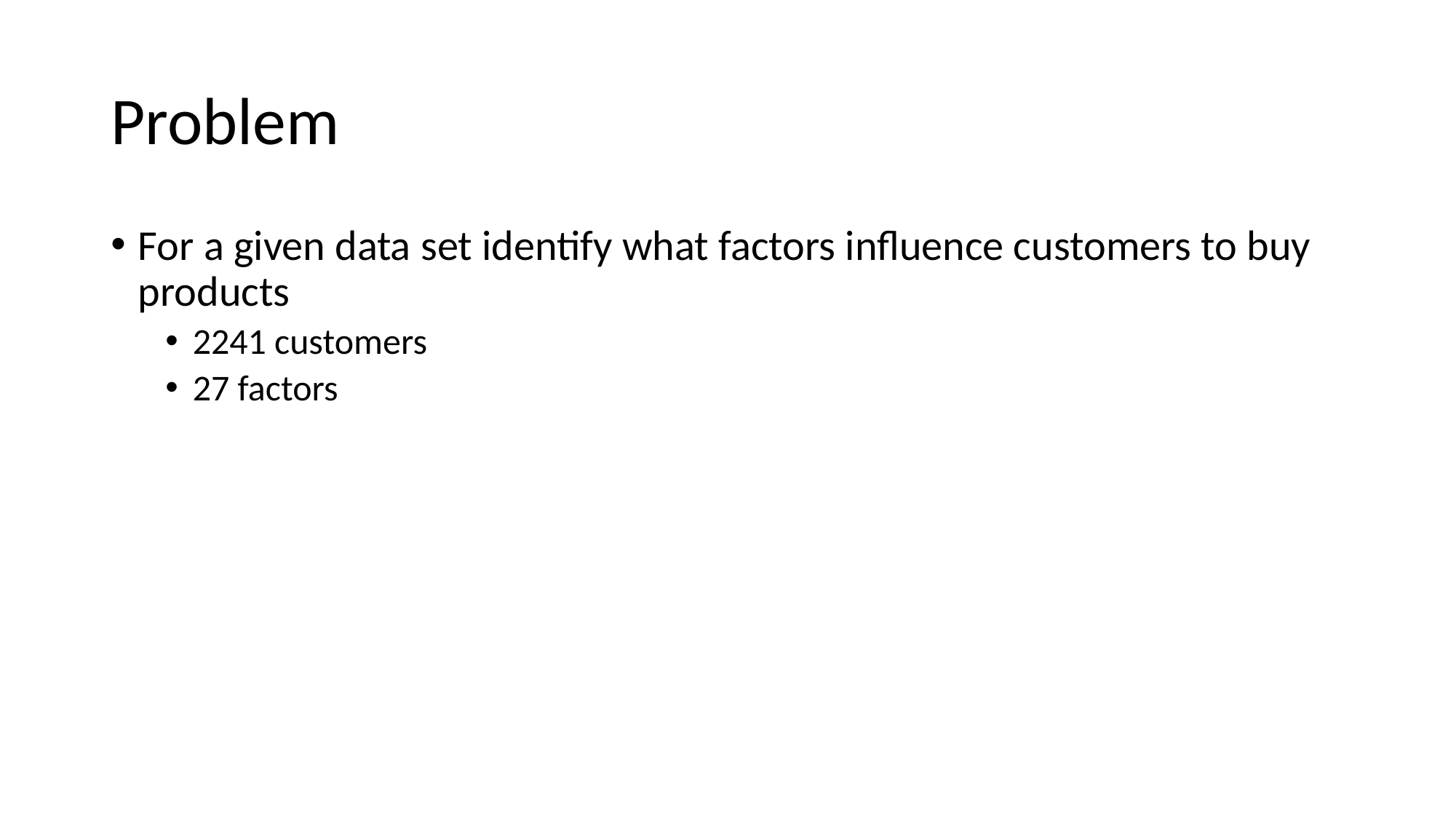

# Problem
For a given data set identify what factors influence customers to buy products
2241 customers
27 factors